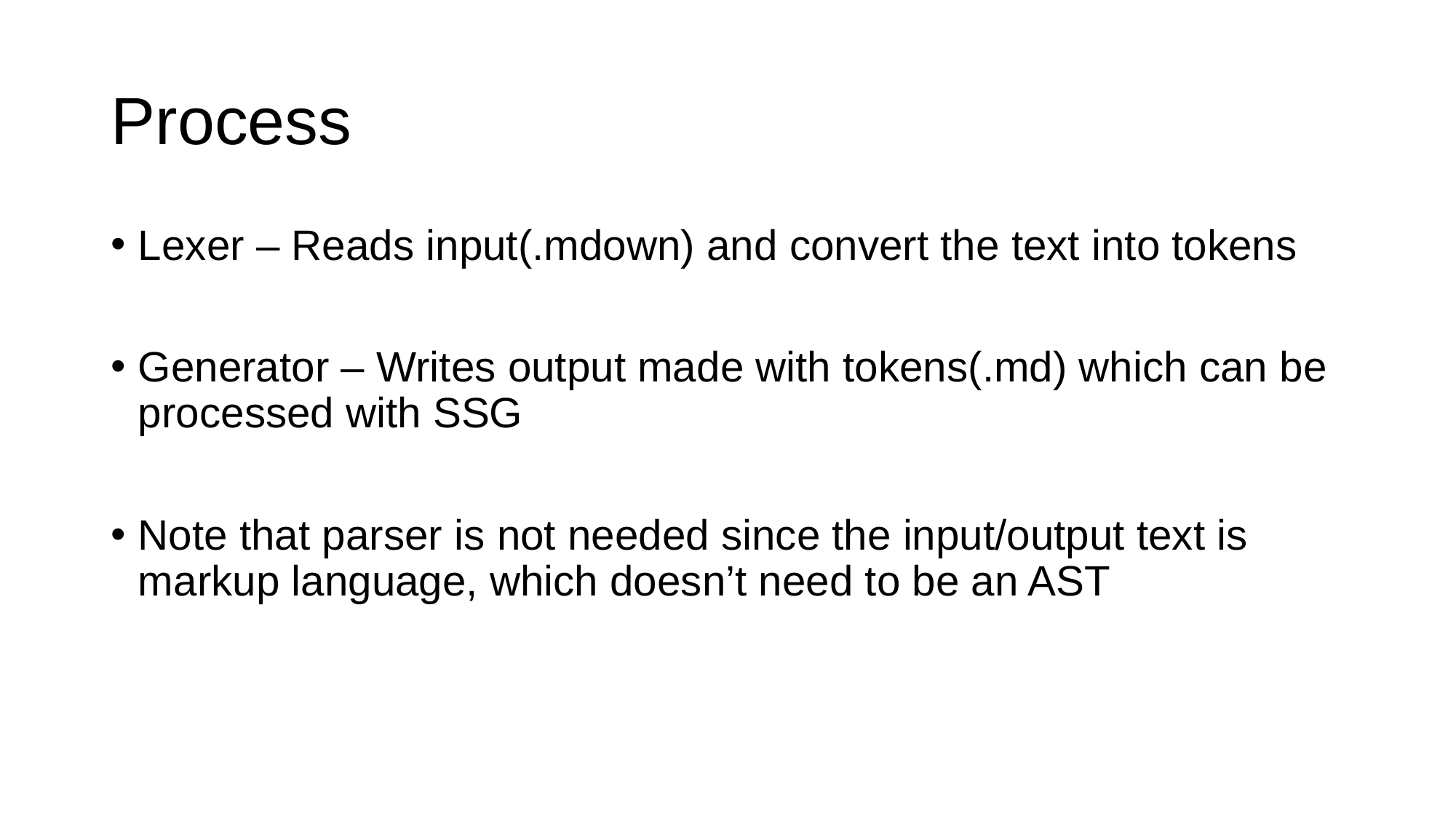

# Process
Lexer – Reads input(.mdown) and convert the text into tokens

Generator – Writes output made with tokens(.md) which can be processed with SSG

Note that parser is not needed since the input/output text is markup language, which doesn’t need to be an AST